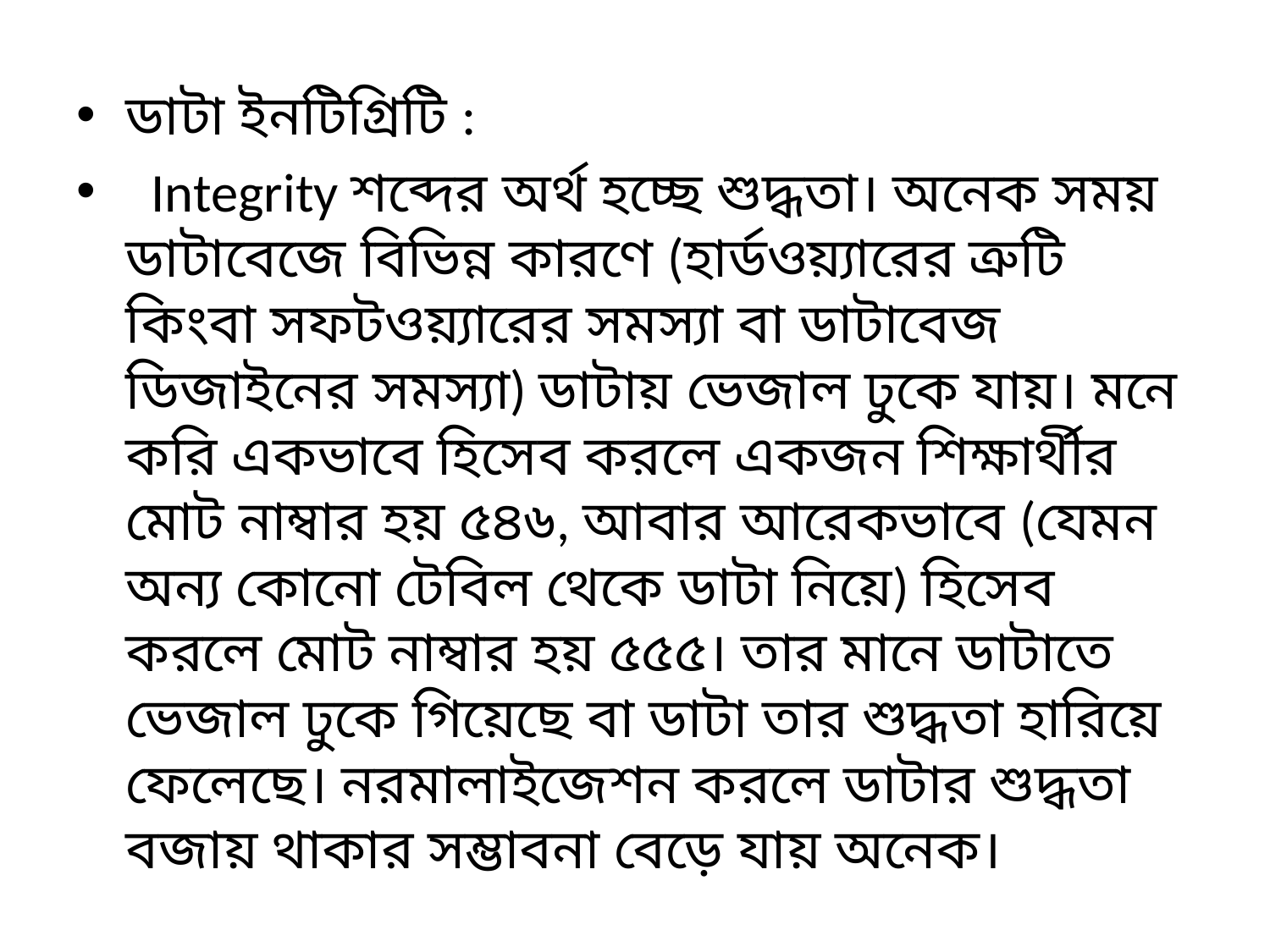

ডাটা ইনটিগ্রিটি :
  Integrity শব্দের অর্থ হচ্ছে শুদ্ধতা। অনেক সময় ডাটাবেজে বিভিন্ন কারণে (হার্ডওয়্যারের ত্রুটি কিংবা সফটওয়্যারের সমস্যা বা ডাটাবেজ ডিজাইনের সমস্যা) ডাটায় ভেজাল ঢুকে যায়। মনে করি একভাবে হিসেব করলে একজন শিক্ষার্থীর মোট নাম্বার হয় ৫৪৬, আবার আরেকভাবে (যেমন অন্য কোনো টেবিল থেকে ডাটা নিয়ে) হিসেব করলে মোট নাম্বার হয় ৫৫৫। তার মানে ডাটাতে ভেজাল ঢুকে গিয়েছে বা ডাটা তার শুদ্ধতা হারিয়ে ফেলেছে। নরমালাইজেশন করলে ডাটার শুদ্ধতা বজায় থাকার সম্ভাবনা বেড়ে যায় অনেক।